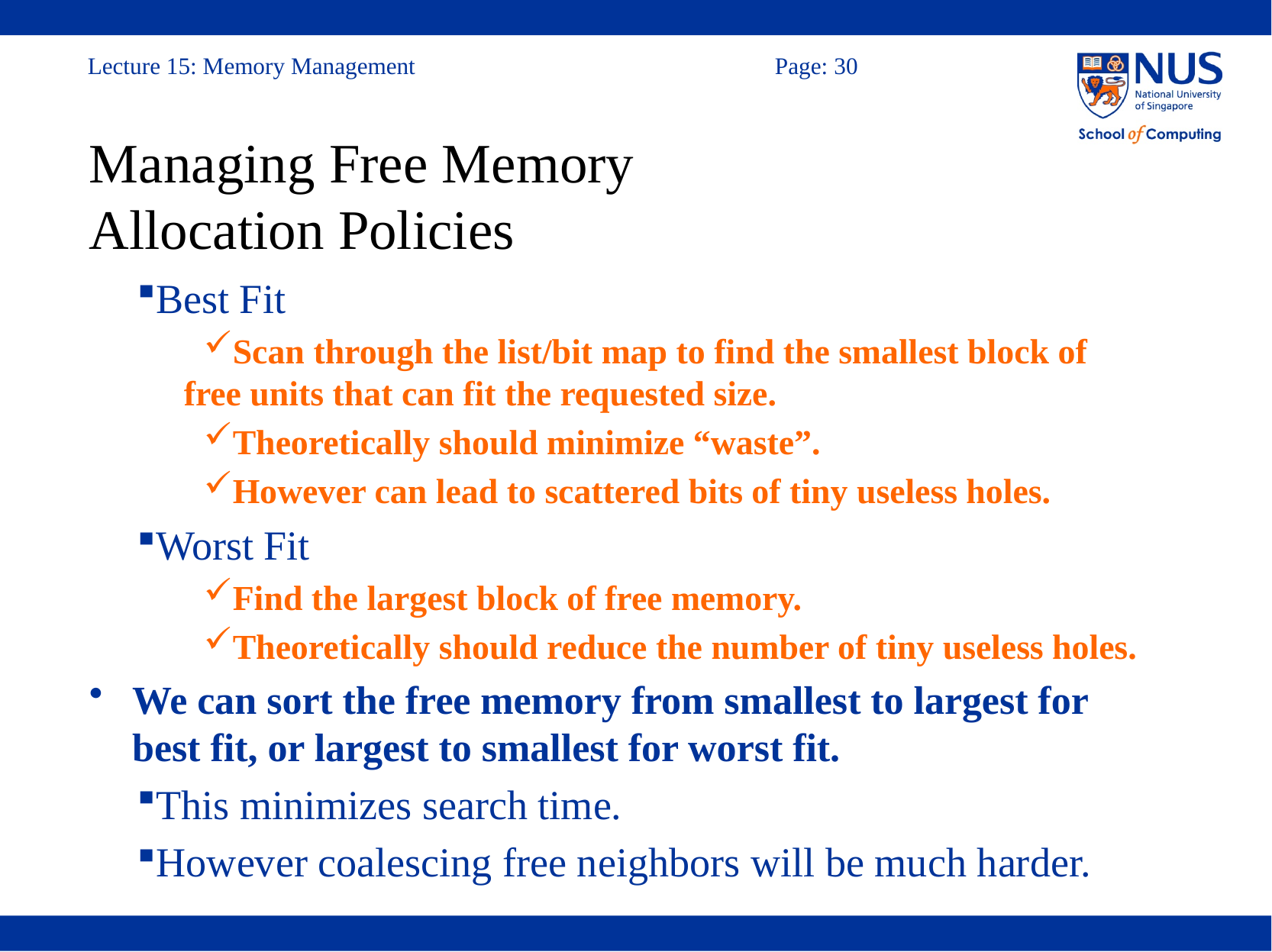

# Managing Free Memory Allocation Policies
Best Fit
Scan through the list/bit map to find the smallest block of free units that can fit the requested size.
Theoretically should minimize “waste”.
However can lead to scattered bits of tiny useless holes.
Worst Fit
Find the largest block of free memory.
Theoretically should reduce the number of tiny useless holes.
We can sort the free memory from smallest to largest for best fit, or largest to smallest for worst fit.
This minimizes search time.
However coalescing free neighbors will be much harder.